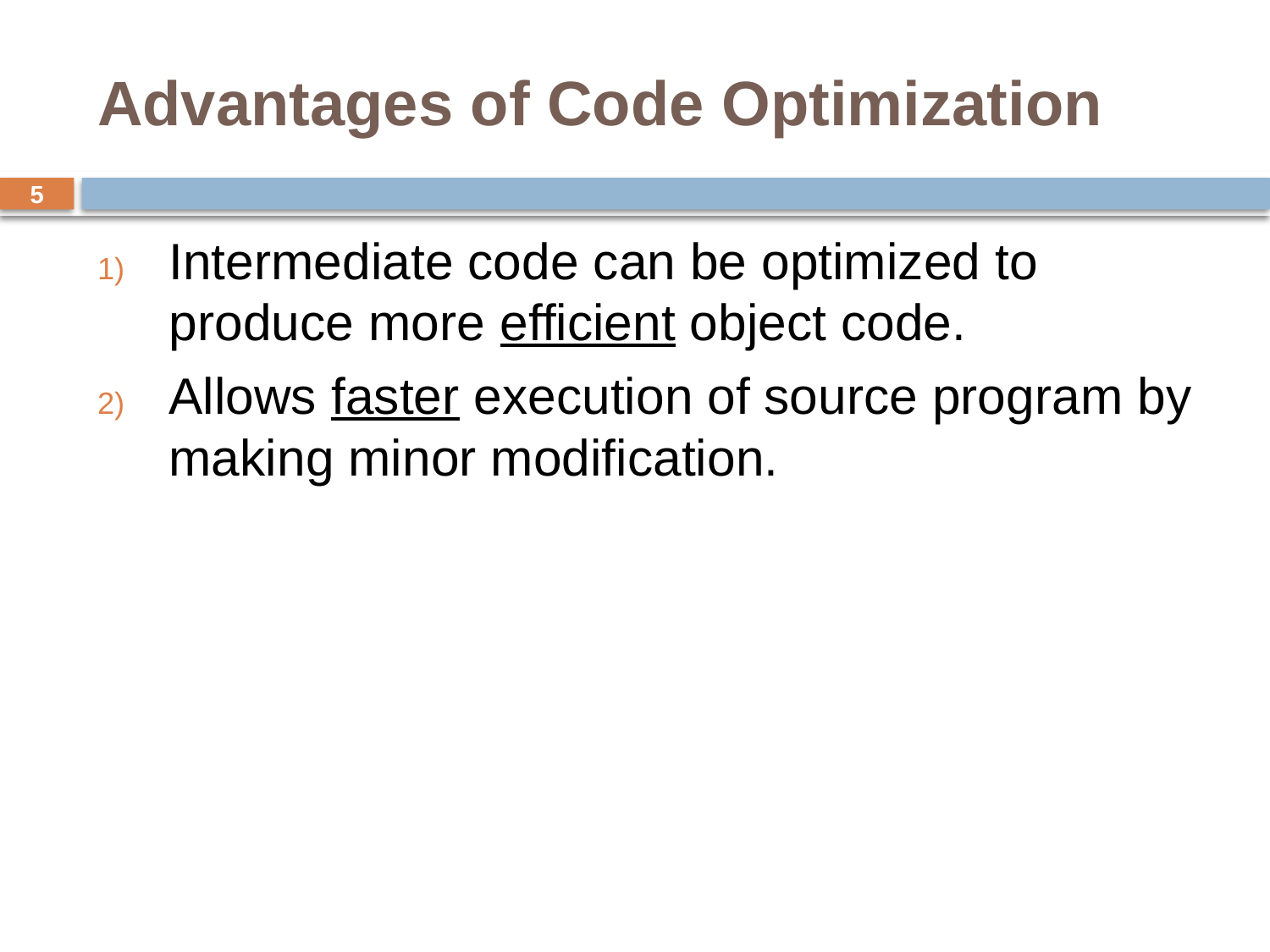

# Advantages of Code Optimization
5
Intermediate code can be optimized to produce more efficient object code.
Allows faster execution of source program by making minor modification.